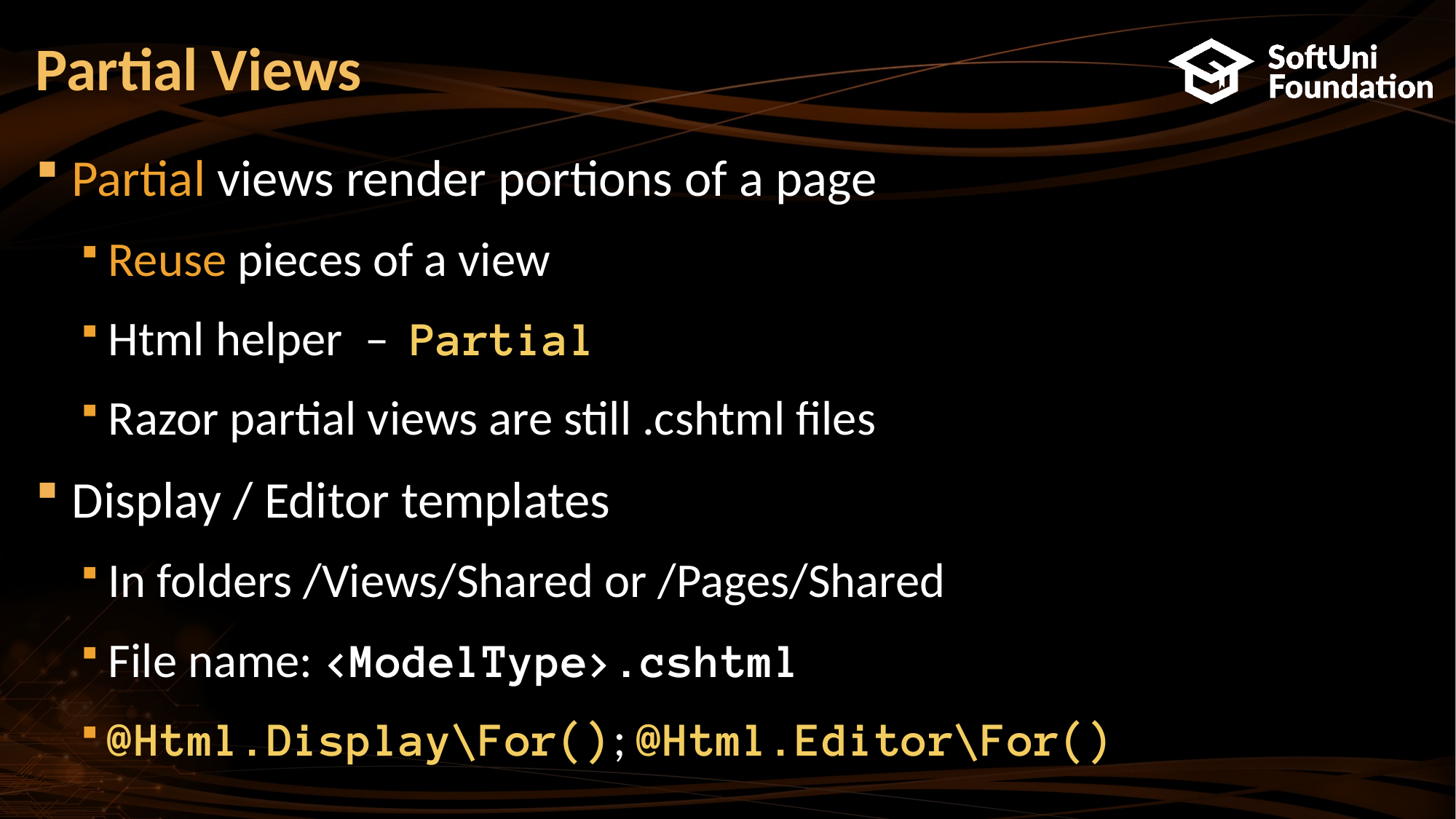

# Partial Views
Partial views render portions of a page
Reuse pieces of a view
Html helper  –  Partial
Razor partial views are still .cshtml files
Display / Editor templates
In folders /Views/Shared or /Pages/Shared
File name: <ModelType>.cshtml
@Html.Display\For(); @Html.Editor\For()